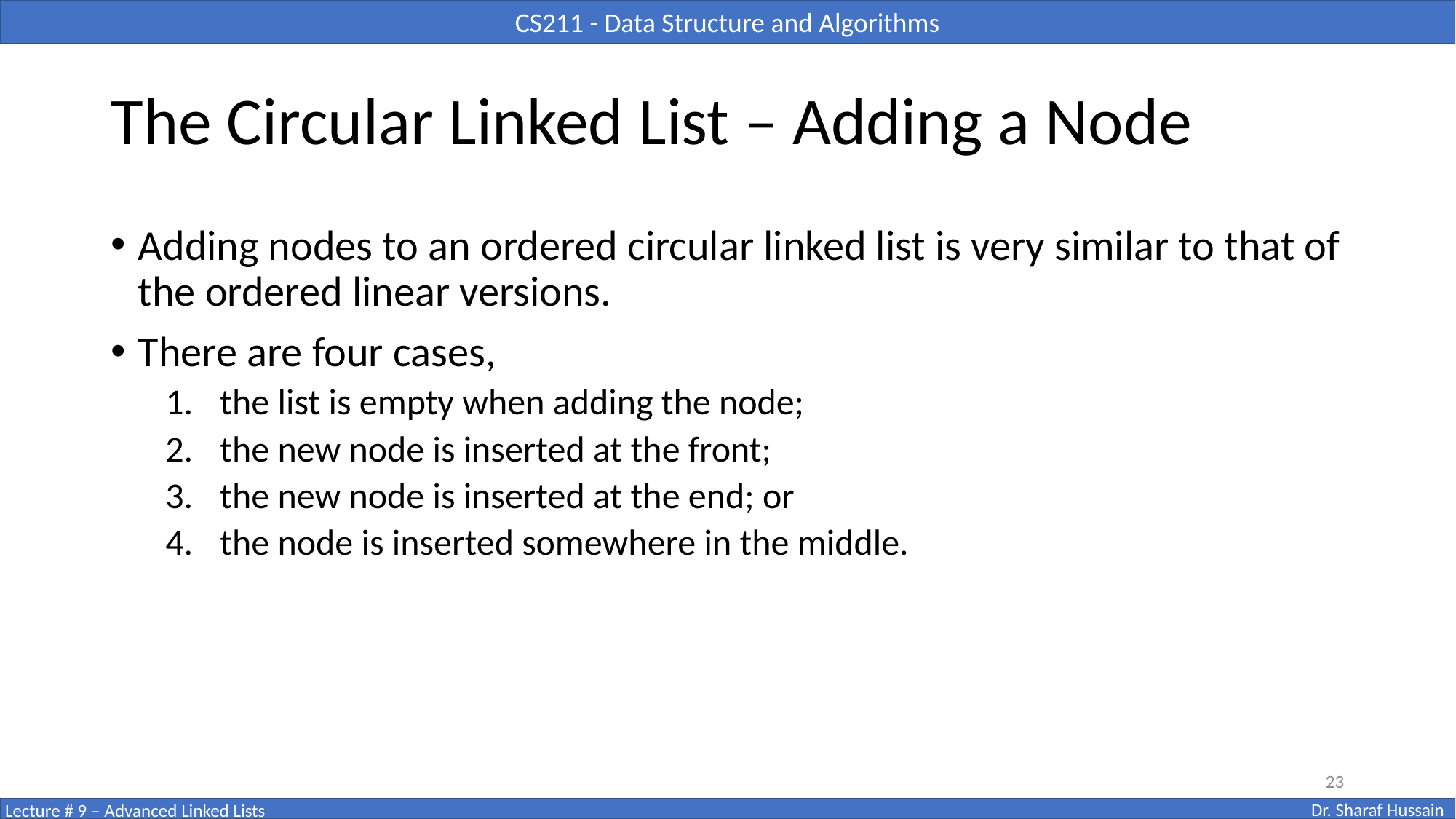

# The Circular Linked List – Adding a Node
Adding nodes to an ordered circular linked list is very similar to that of the ordered linear versions.
There are four cases,
the list is empty when adding the node;
the new node is inserted at the front;
the new node is inserted at the end; or
the node is inserted somewhere in the middle.
23